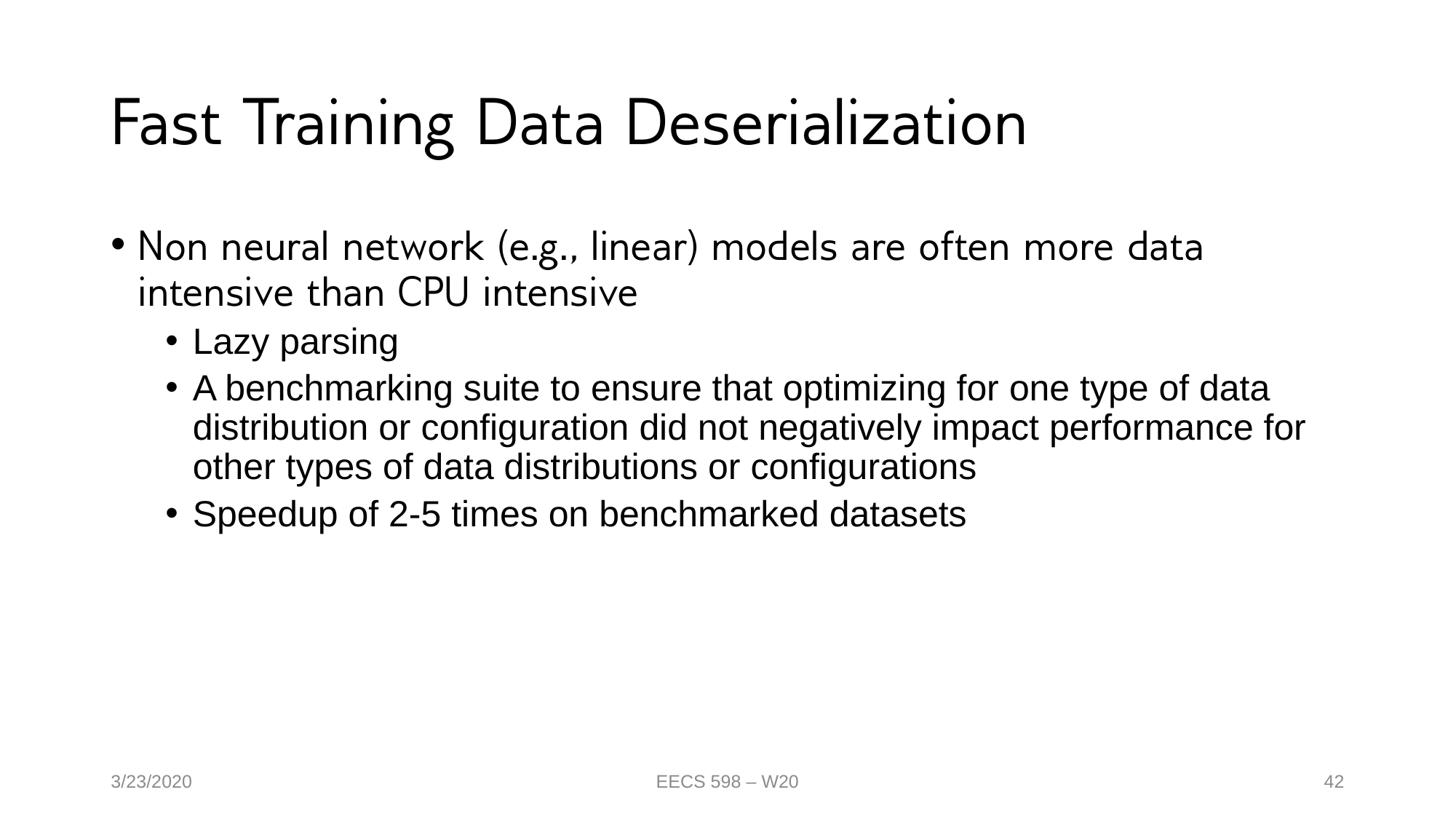

# Fast Training Data Deserialization
Non neural network (e.g., linear) models are often more data intensive than CPU intensive
Lazy parsing
A benchmarking suite to ensure that optimizing for one type of data distribution or configuration did not negatively impact performance for other types of data distributions or configurations
Speedup of 2-5 times on benchmarked datasets
3/23/2020
EECS 598 – W20
42